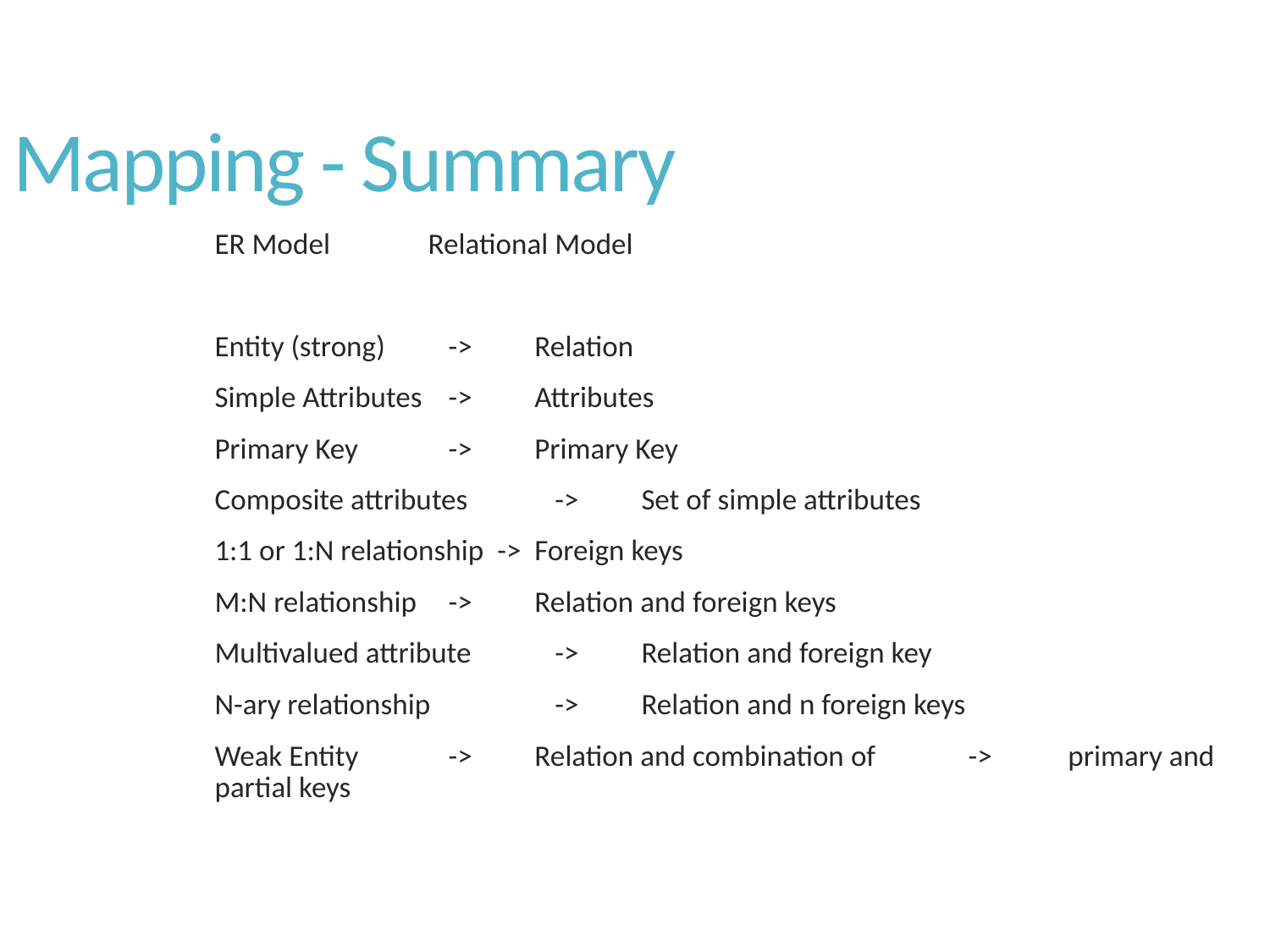

Mapping - Summary
	ER Model			Relational Model

	Entity (strong)	   ->	Relation
	Simple Attributes	   -> 	Attributes
	Primary Key		   -> 	Primary Key
	Composite attributes 	   -> 	Set of simple attributes
	1:1 or 1:N relationship  -> 	Foreign keys
	M:N relationship	   -> 	Relation and foreign keys
	Multivalued attribute 	   -> 	Relation and foreign key
	N-ary relationship	   -> 	Relation and n foreign keys
	Weak Entity		   -> 	Relation and combination of 	 -> 				primary and partial keys